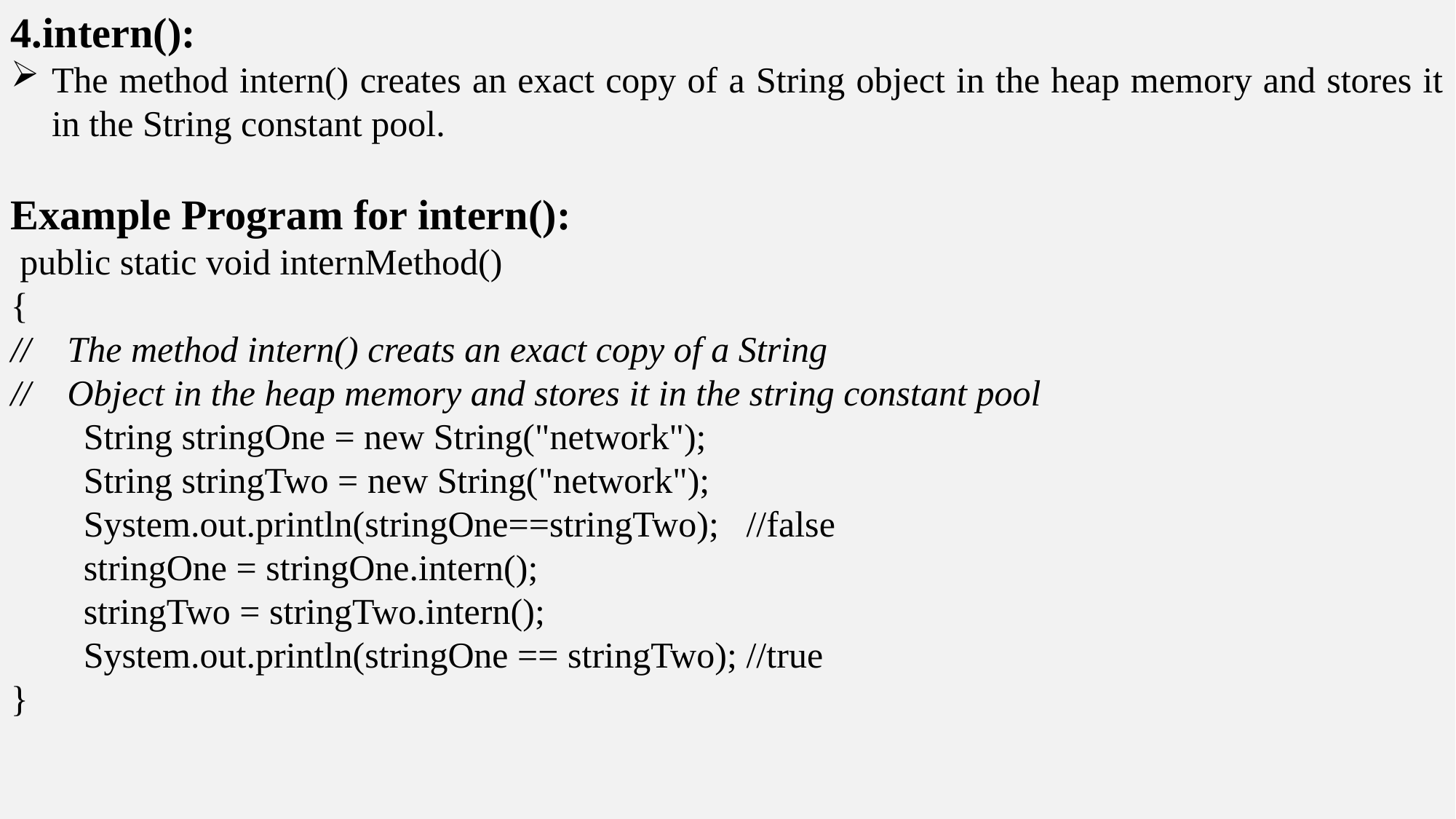

4.intern():
The method intern() creates an exact copy of a String object in the heap memory and stores it in the String constant pool.

Example Program for intern():
 public static void internMethod()
{
//    The method intern() creats an exact copy of a String
//    Object in the heap memory and stores it in the string constant pool
        String stringOne = new String("network");
        String stringTwo = new String("network");
        System.out.println(stringOne==stringTwo);   //false
        stringOne = stringOne.intern();
        stringTwo = stringTwo.intern();
        System.out.println(stringOne == stringTwo); //true
}